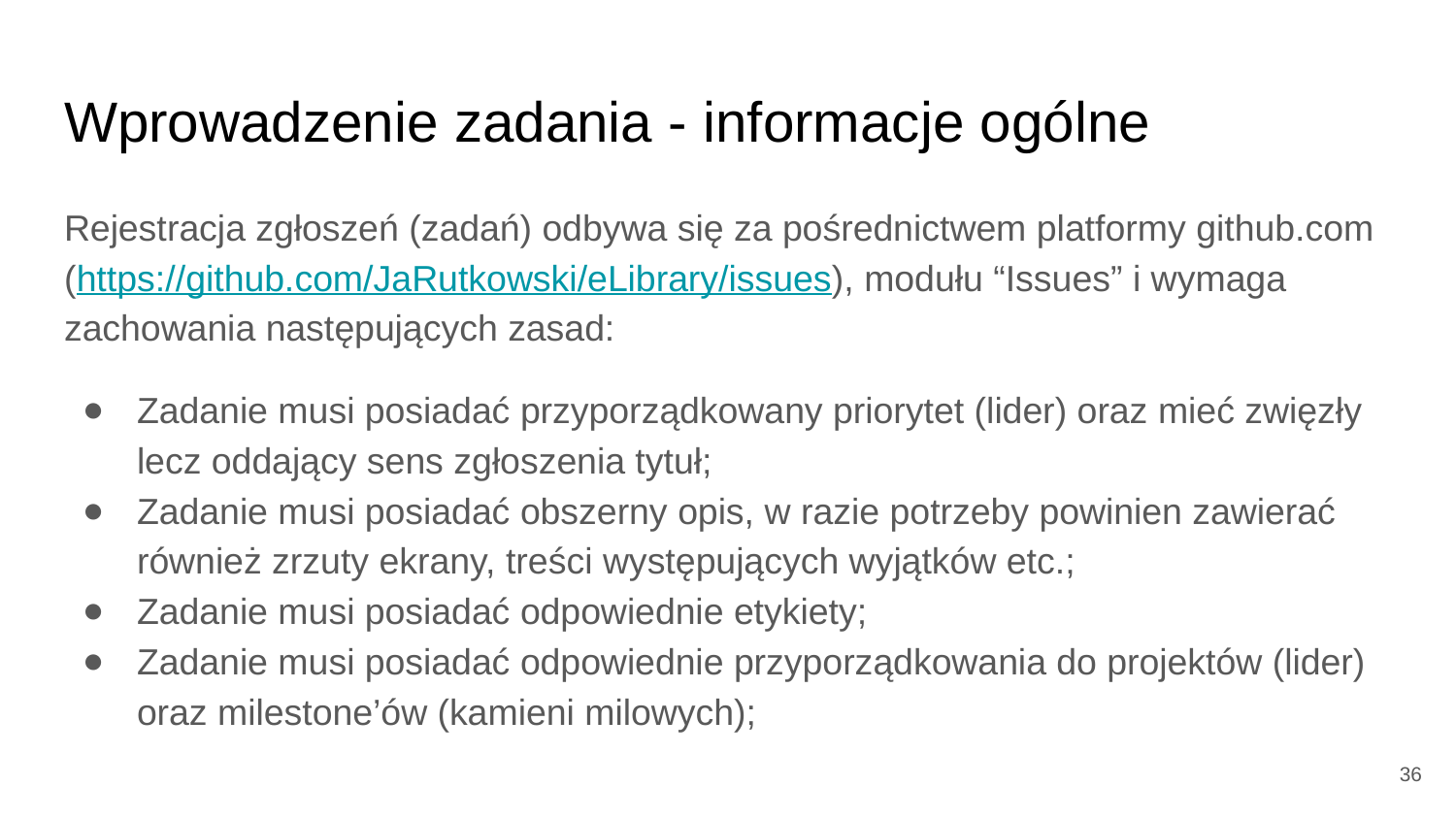

# Wprowadzenie zadania - informacje ogólne
Rejestracja zgłoszeń (zadań) odbywa się za pośrednictwem platformy github.com (https://github.com/JaRutkowski/eLibrary/issues), modułu “Issues” i wymaga zachowania następujących zasad:
Zadanie musi posiadać przyporządkowany priorytet (lider) oraz mieć zwięzły lecz oddający sens zgłoszenia tytuł;
Zadanie musi posiadać obszerny opis, w razie potrzeby powinien zawierać również zrzuty ekrany, treści występujących wyjątków etc.;
Zadanie musi posiadać odpowiednie etykiety;
Zadanie musi posiadać odpowiednie przyporządkowania do projektów (lider) oraz milestone’ów (kamieni milowych);
36